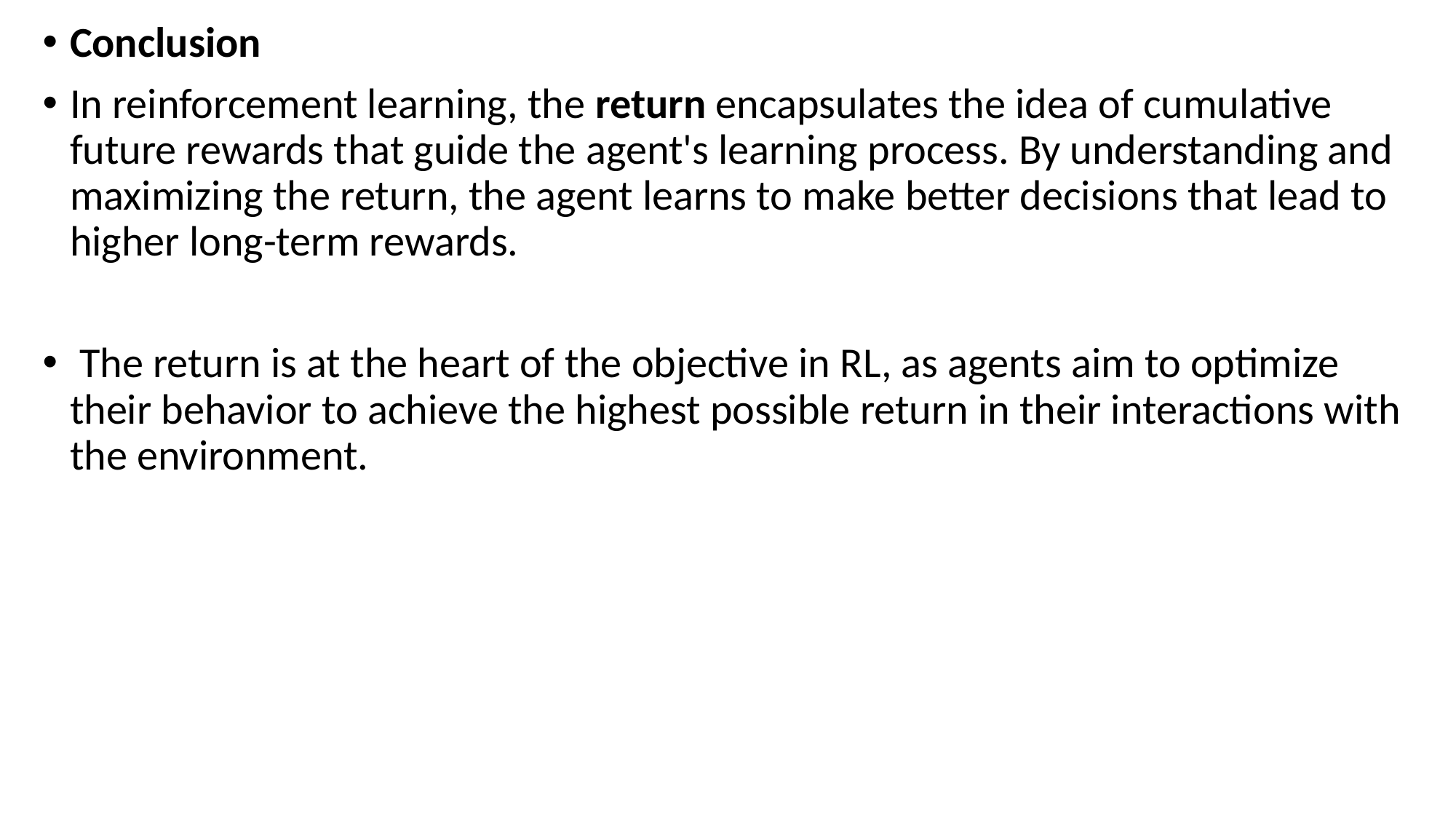

Conclusion
In reinforcement learning, the return encapsulates the idea of cumulative future rewards that guide the agent's learning process. By understanding and maximizing the return, the agent learns to make better decisions that lead to higher long-term rewards.

 The return is at the heart of the objective in RL, as agents aim to optimize their behavior to achieve the highest possible return in their interactions with the environment.